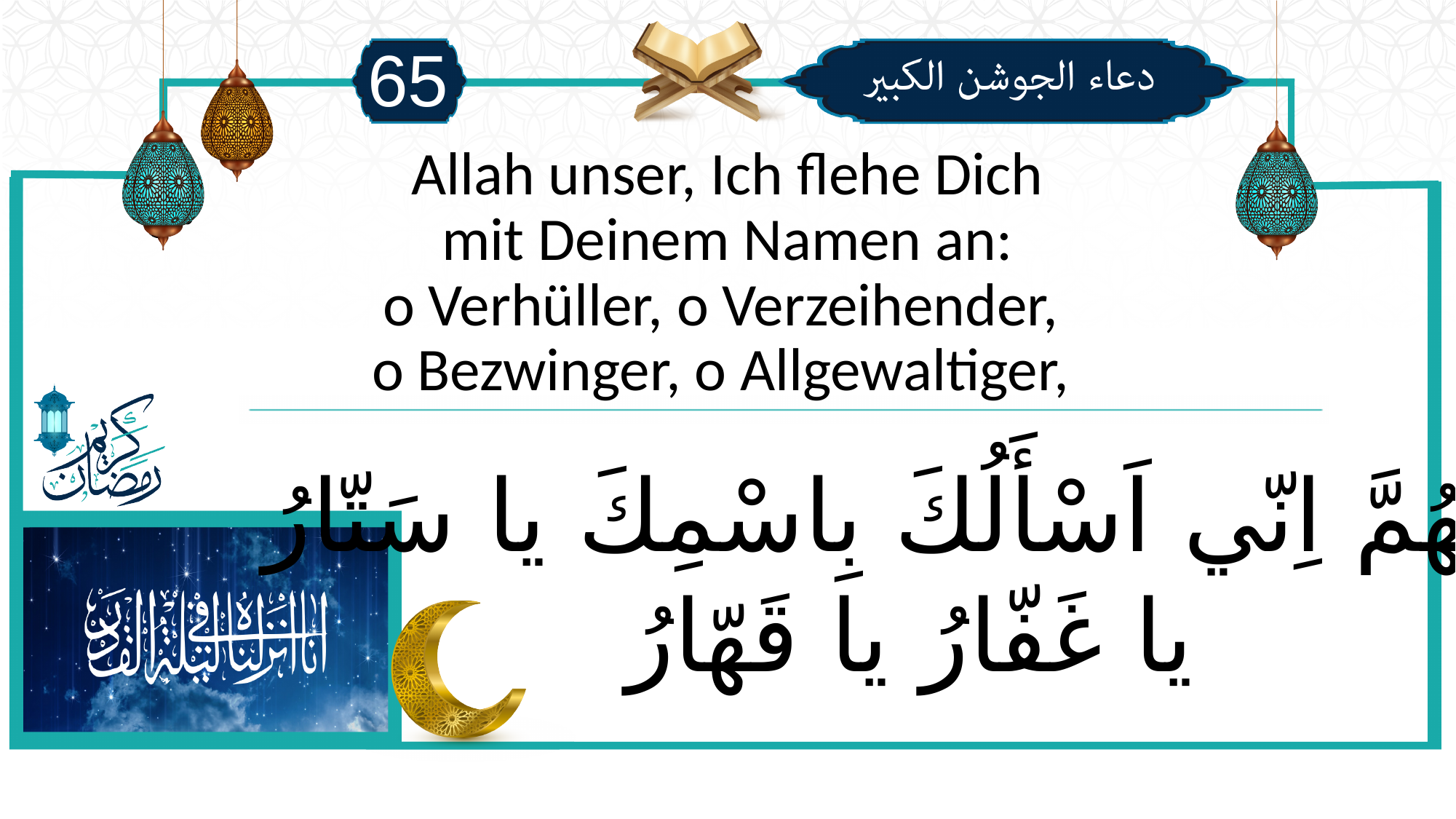

65
Allah unser, Ich flehe Dich
mit Deinem Namen an:
o Verhüller, o Verzeihender,
o Bezwinger, o Allgewaltiger,
 اَللّـهُمَّ اِنّي اَسْأَلُكَ بِاسْمِكَ يا سَتّارُ
 يا غَفّارُ يا قَهّارُ